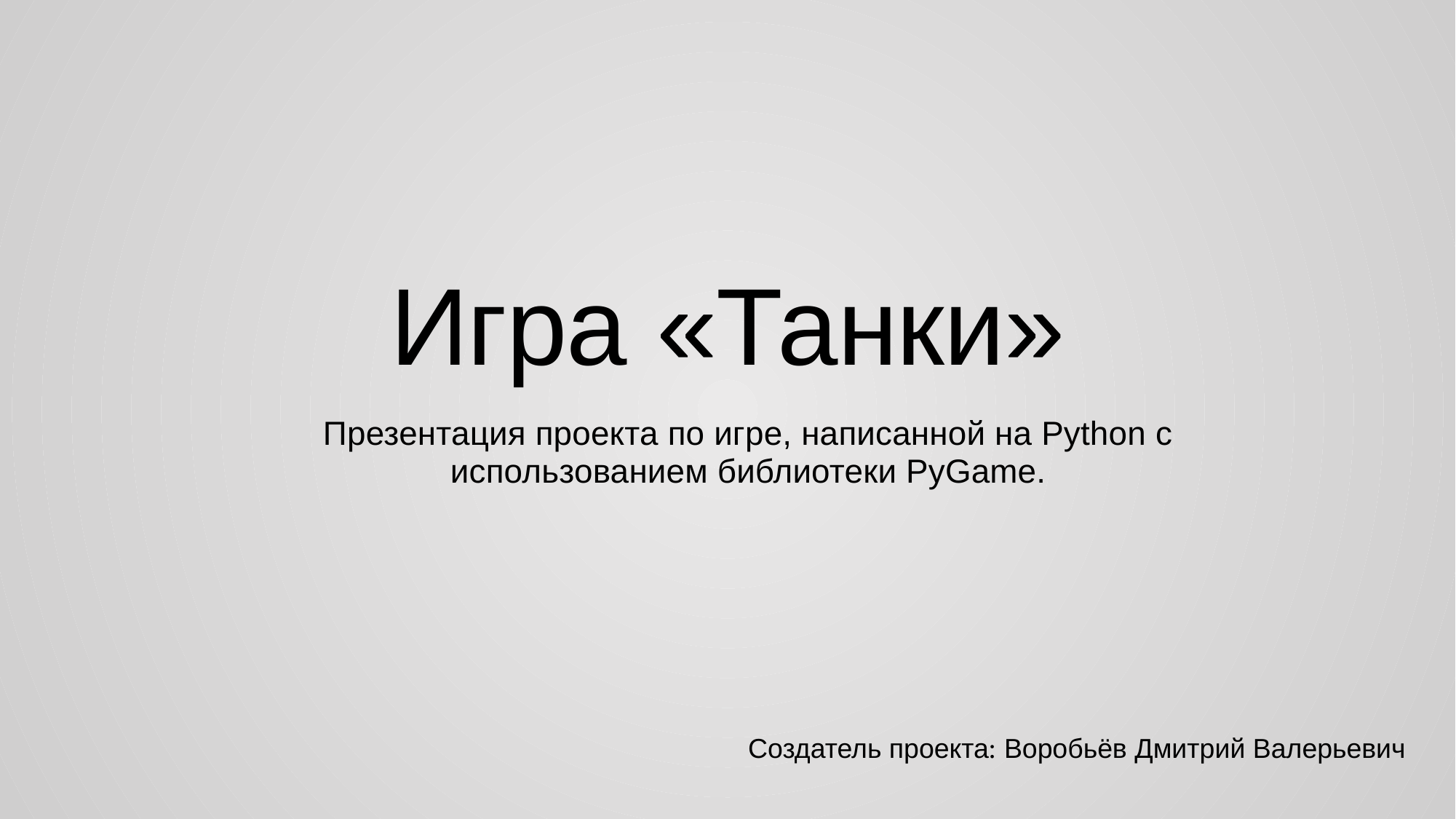

# Игра «Танки»
Презентация проекта по игре, написанной на Python с использованием библиотеки PyGame.
Создатель проекта: Воробьёв Дмитрий Валерьевич